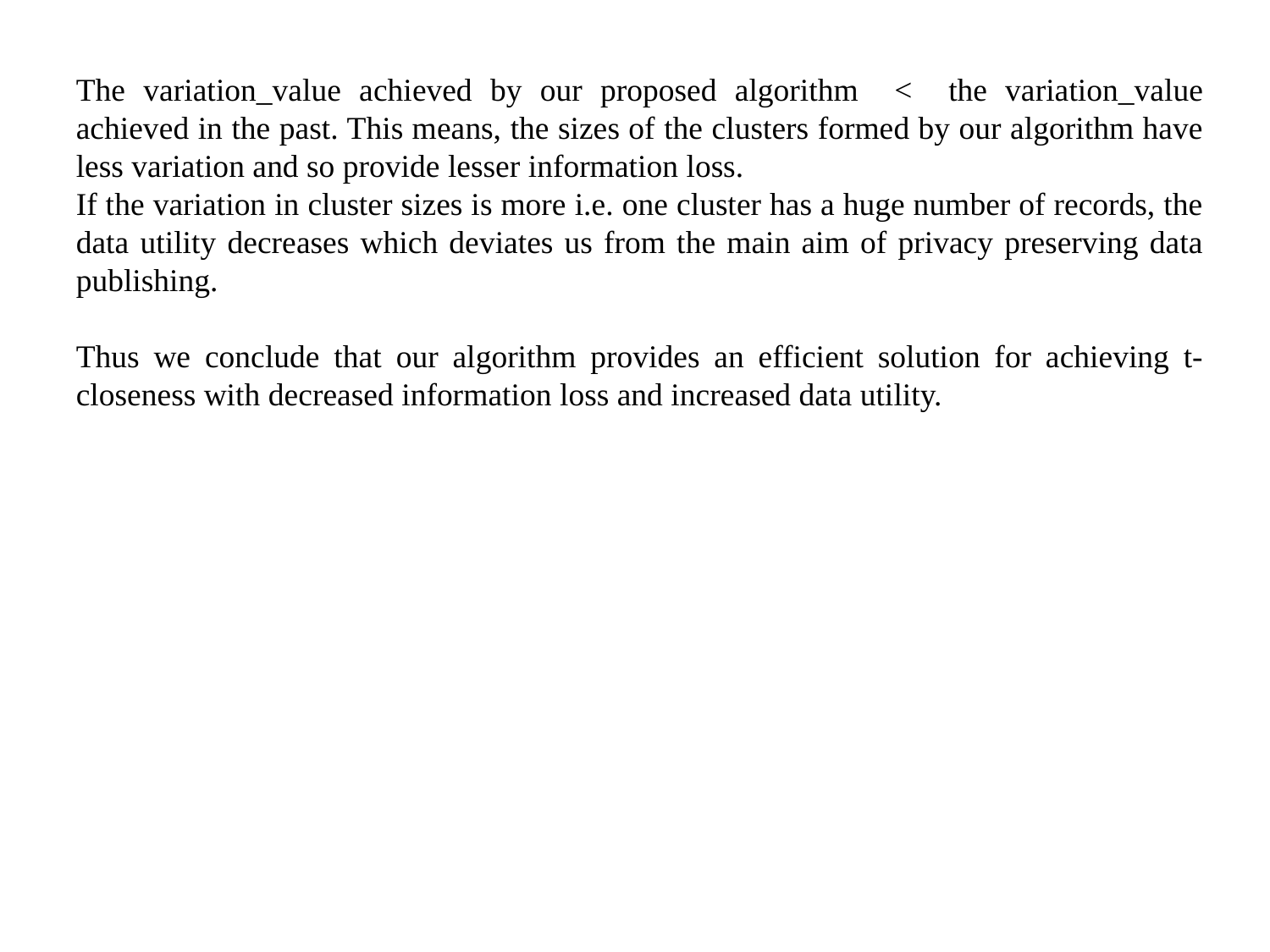

The variation_value achieved by our proposed algorithm  <  the variation_value achieved in the past. This means, the sizes of the clusters formed by our algorithm have less variation and so provide lesser information loss.
If the variation in cluster sizes is more i.e. one cluster has a huge number of records, the data utility decreases which deviates us from the main aim of privacy preserving data publishing.

Thus we conclude that our algorithm provides an efficient solution for achieving t-closeness with decreased information loss and increased data utility.